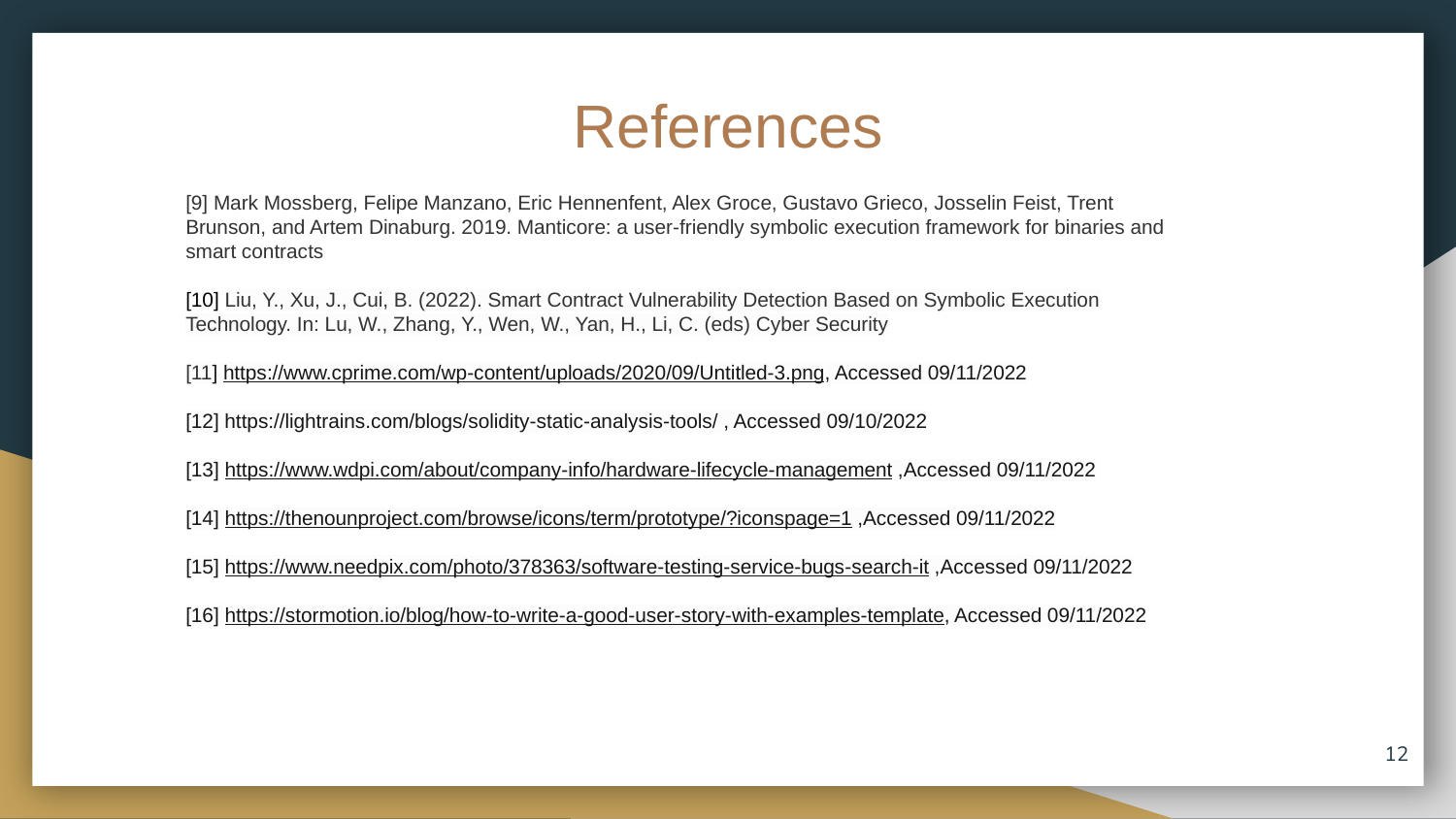

References
[9] Mark Mossberg, Felipe Manzano, Eric Hennenfent, Alex Groce, Gustavo Grieco, Josselin Feist, Trent Brunson, and Artem Dinaburg. 2019. Manticore: a user-friendly symbolic execution framework for binaries and smart contracts

[10] Liu, Y., Xu, J., Cui, B. (2022). Smart Contract Vulnerability Detection Based on Symbolic Execution Technology. In: Lu, W., Zhang, Y., Wen, W., Yan, H., Li, C. (eds) Cyber Security

[11] https://www.cprime.com/wp-content/uploads/2020/09/Untitled-3.png, Accessed 09/11/2022

[12] https://lightrains.com/blogs/solidity-static-analysis-tools/ , Accessed 09/10/2022

[13] https://www.wdpi.com/about/company-info/hardware-lifecycle-management ,Accessed 09/11/2022

[14] https://thenounproject.com/browse/icons/term/prototype/?iconspage=1 ,Accessed 09/11/2022

[15] https://www.needpix.com/photo/378363/software-testing-service-bugs-search-it ,Accessed 09/11/2022

[16] https://stormotion.io/blog/how-to-write-a-good-user-story-with-examples-template, Accessed 09/11/2022

12